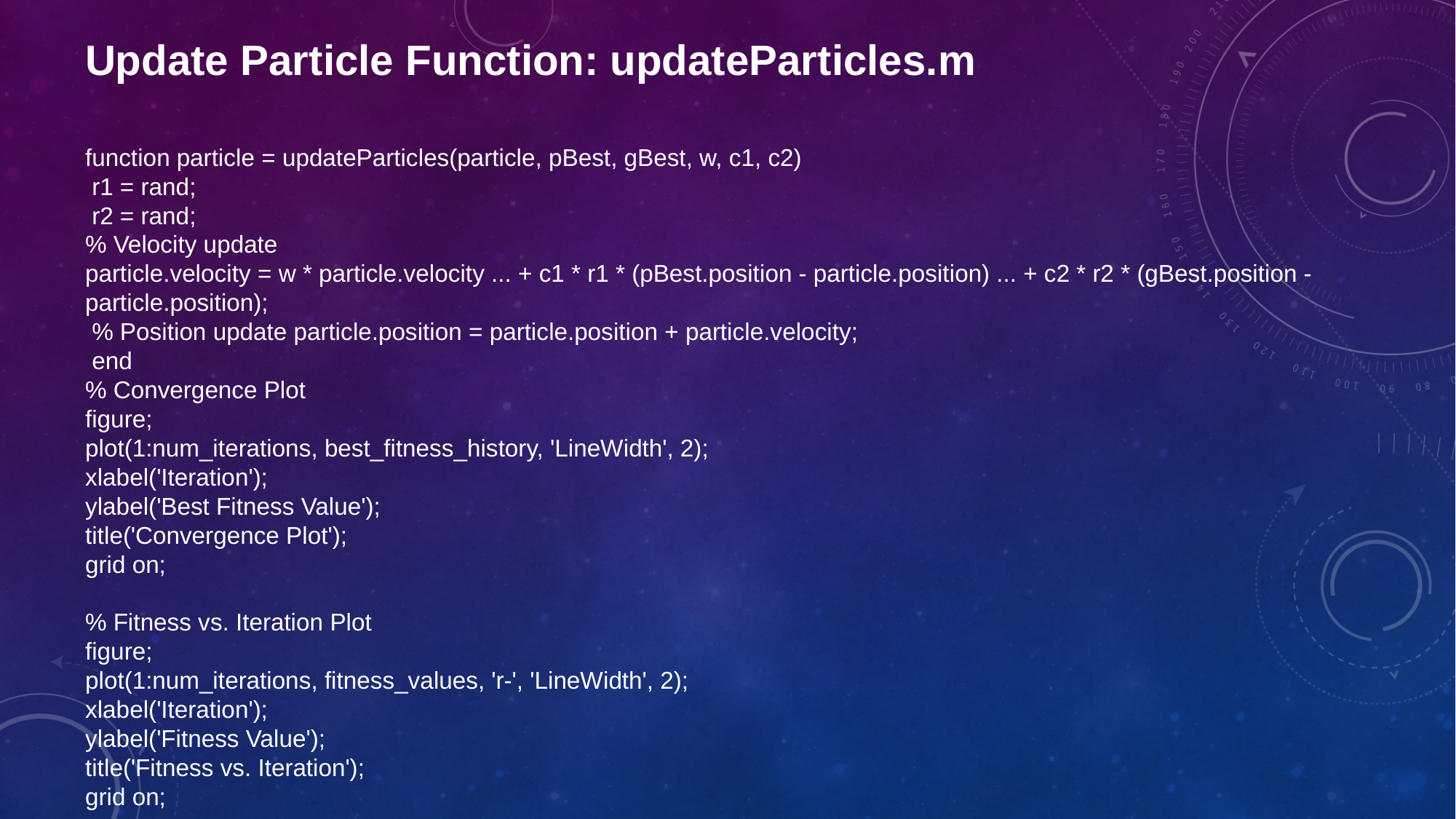

# Update Particle Function: updateParticles.m
function particle = updateParticles(particle, pBest, gBest, w, c1, c2)
 r1 = rand;
 r2 = rand;
% Velocity update
particle.velocity = w * particle.velocity ... + c1 * r1 * (pBest.position - particle.position) ... + c2 * r2 * (gBest.position - particle.position);
 % Position update particle.position = particle.position + particle.velocity;
 end
% Convergence Plot
figure;
plot(1:num_iterations, best_fitness_history, 'LineWidth', 2);
xlabel('Iteration');
ylabel('Best Fitness Value');
title('Convergence Plot');
grid on;
% Fitness vs. Iteration Plot
figure;
plot(1:num_iterations, fitness_values, 'r-', 'LineWidth', 2);
xlabel('Iteration');
ylabel('Fitness Value');
title('Fitness vs. Iteration');
grid on;